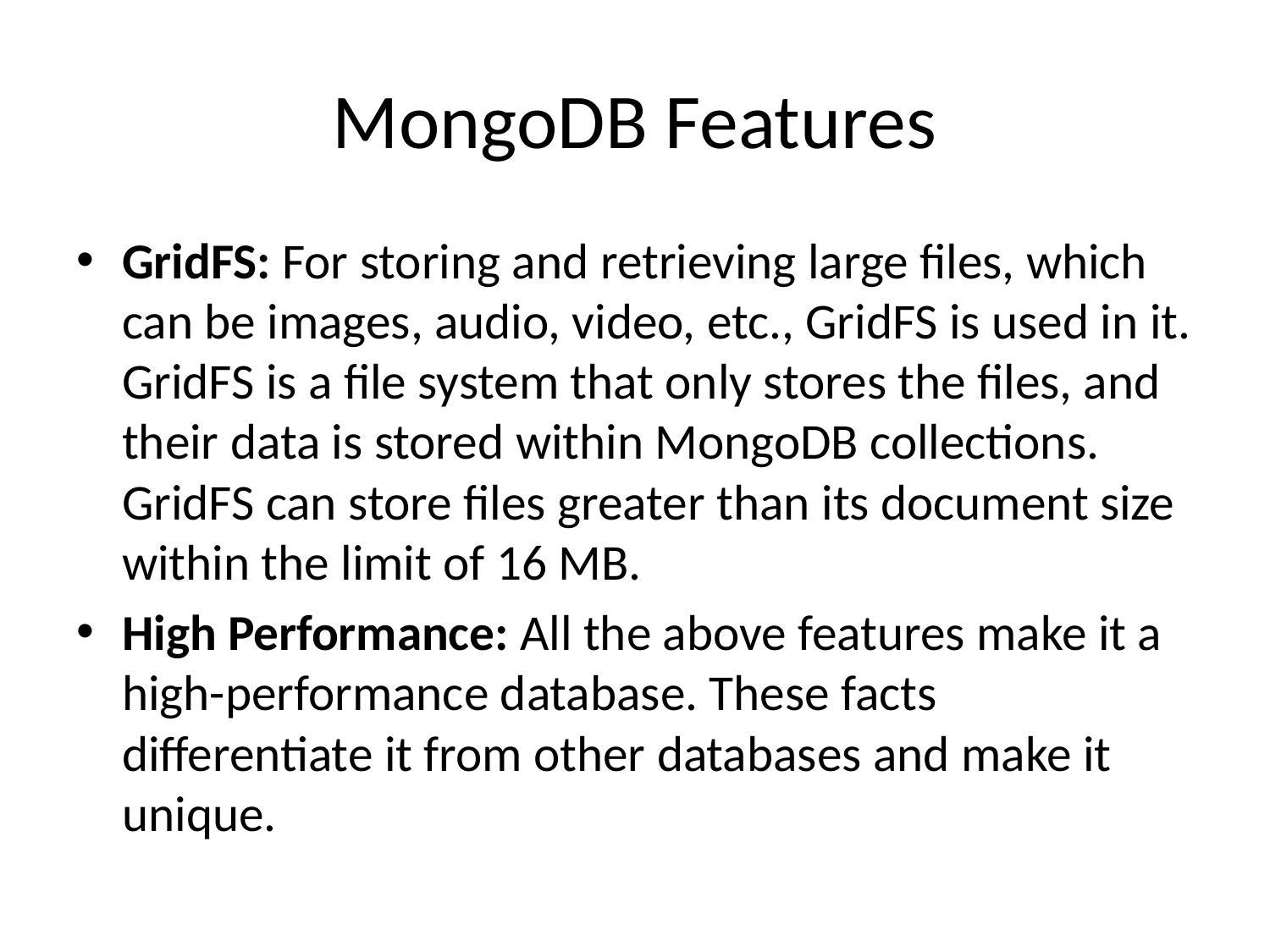

# MongoDB Features
GridFS: For storing and retrieving large files, which can be images, audio, video, etc., GridFS is used in it. GridFS is a file system that only stores the files, and their data is stored within MongoDB collections. GridFS can store files greater than its document size within the limit of 16 MB.
High Performance: All the above features make it a high-performance database. These facts differentiate it from other databases and make it unique.